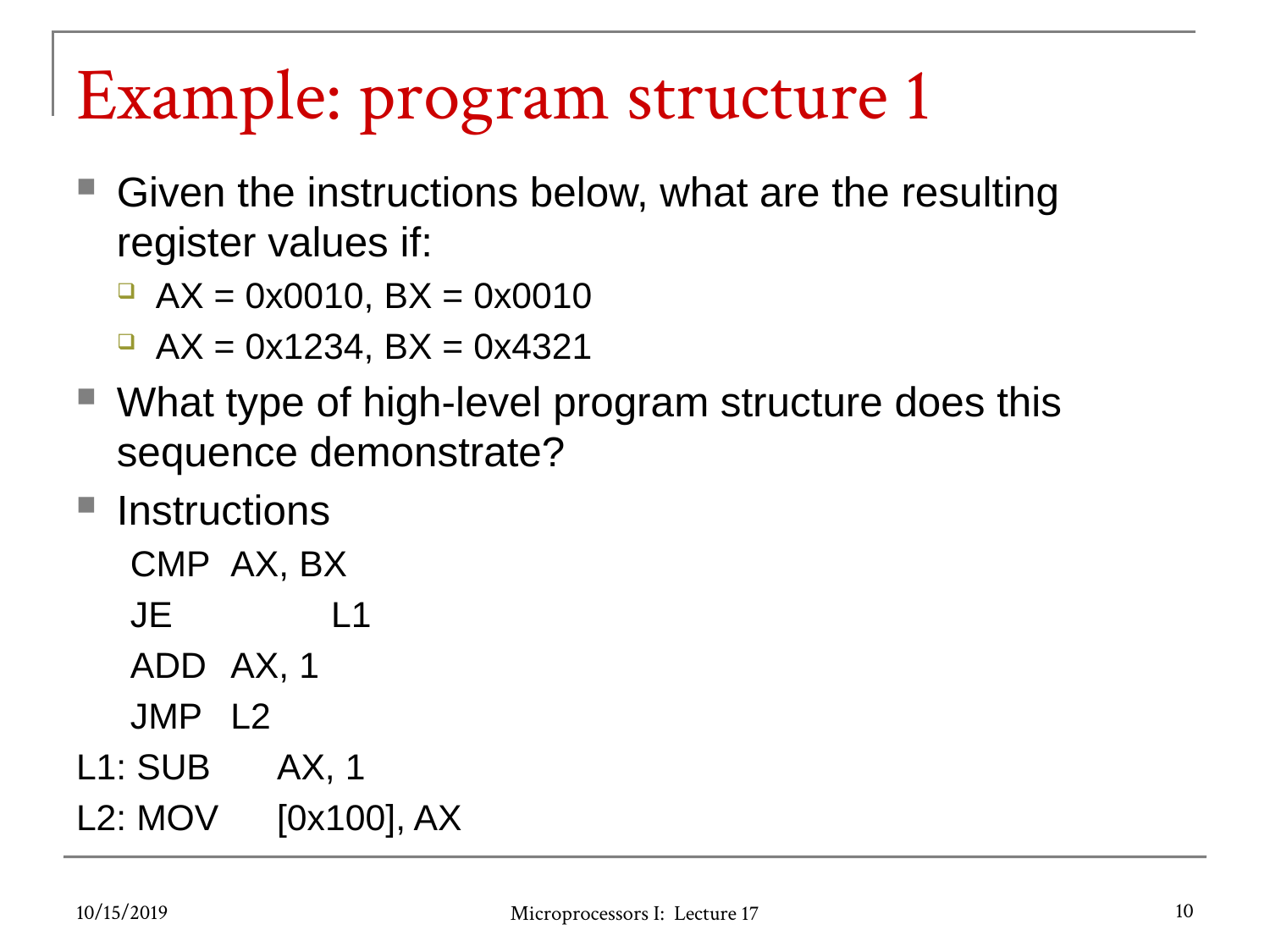

# Example: program structure 1
Given the instructions below, what are the resulting register values if:
AX = 0x0010, BX = 0x0010
AX = 0x1234, BX = 0x4321
What type of high-level program structure does this sequence demonstrate?
Instructions
CMP	AX, BX
JE	 	L1
ADD	AX, 1
JMP	L2
L1: SUB	AX, 1
L2: MOV	[0x100], AX
10/15/2019
10
Microprocessors I:  Lecture 17